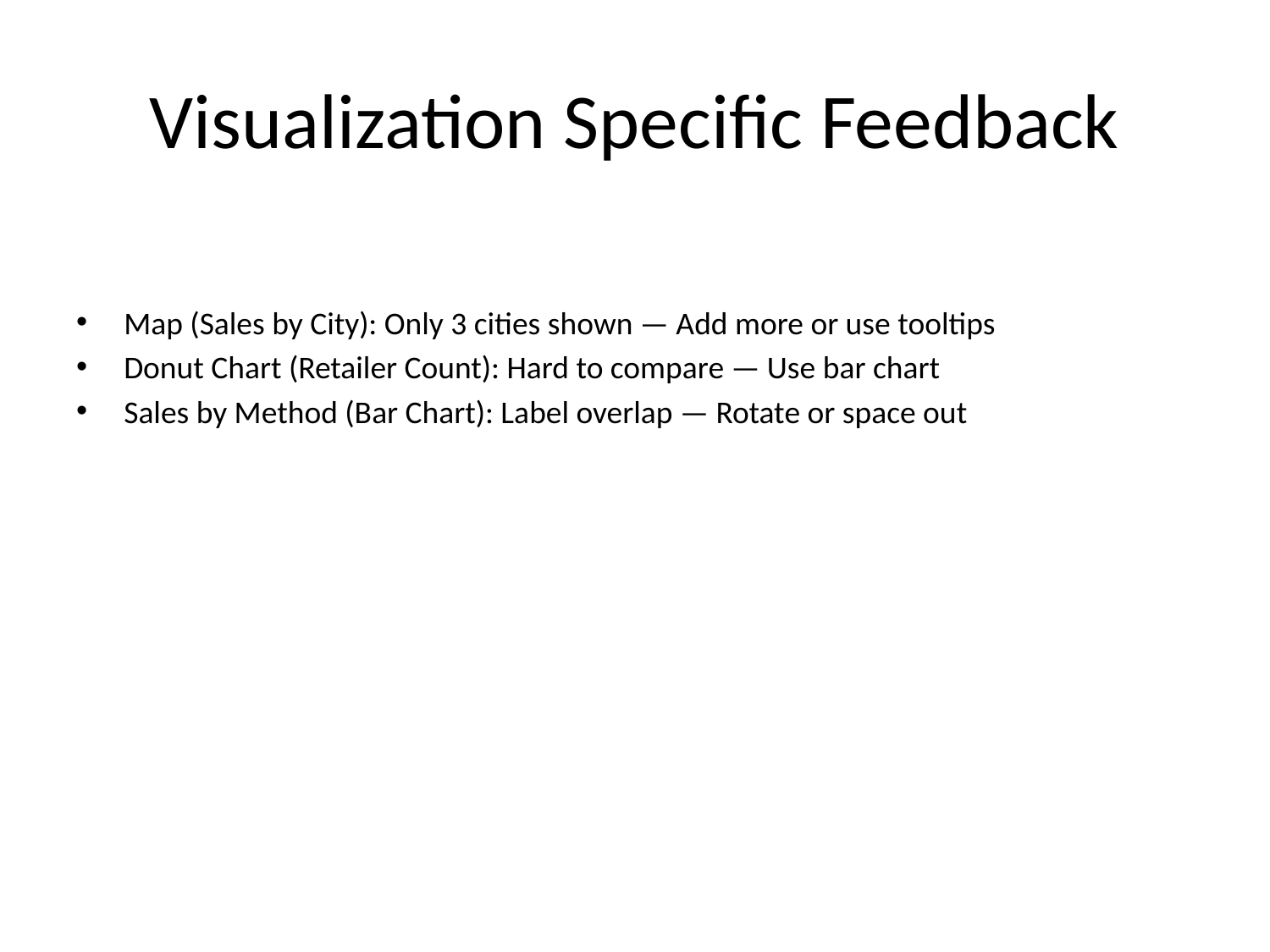

# Visualization Specific Feedback

Map (Sales by City): Only 3 cities shown — Add more or use tooltips
Donut Chart (Retailer Count): Hard to compare — Use bar chart
Sales by Method (Bar Chart): Label overlap — Rotate or space out